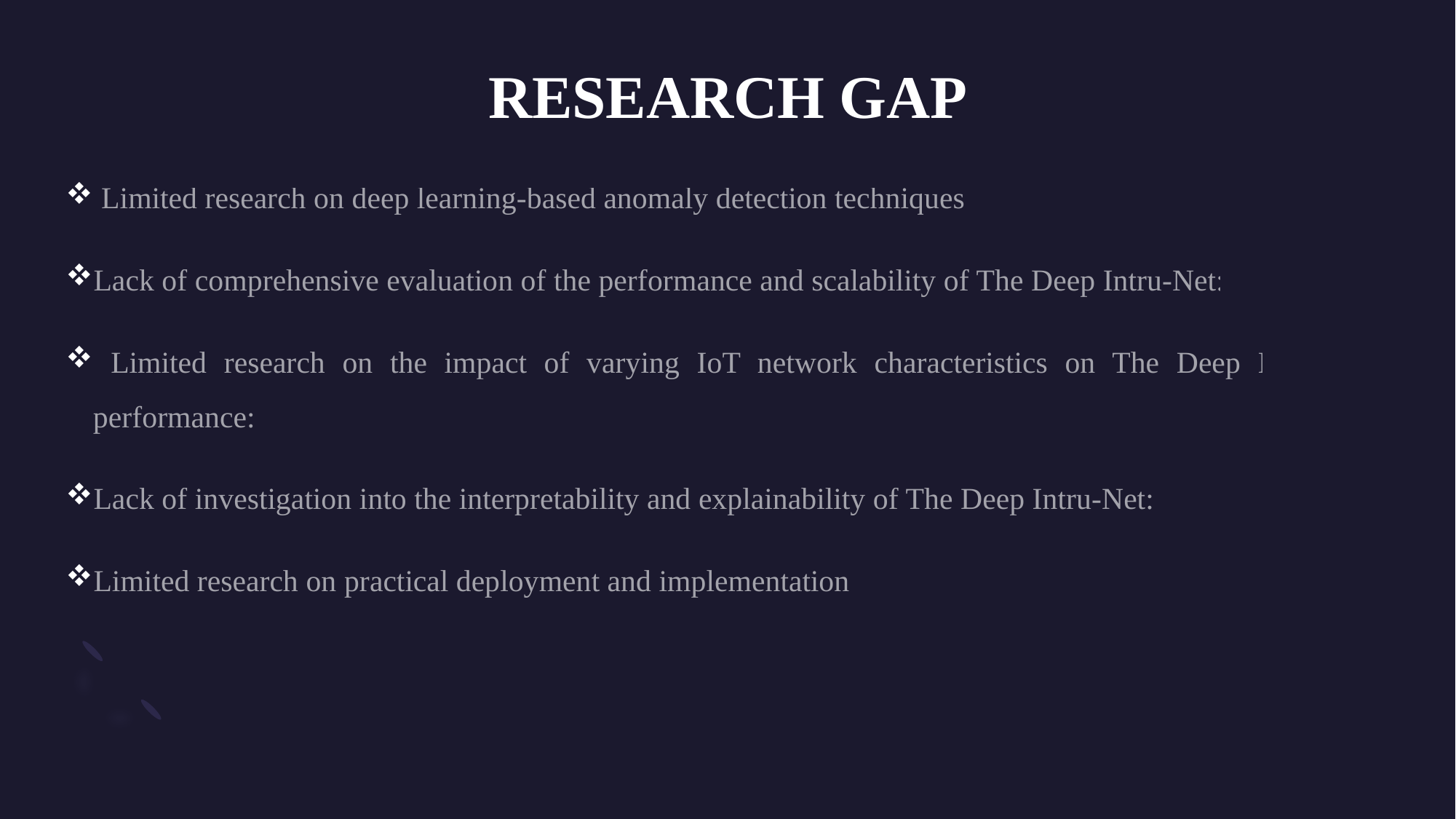

# RESEARCH GAP
 Limited research on deep learning-based anomaly detection techniques
Lack of comprehensive evaluation of the performance and scalability of The Deep Intru-Net:
 Limited research on the impact of varying IoT network characteristics on The Deep Intru-Net's performance:
Lack of investigation into the interpretability and explainability of The Deep Intru-Net:
Limited research on practical deployment and implementation